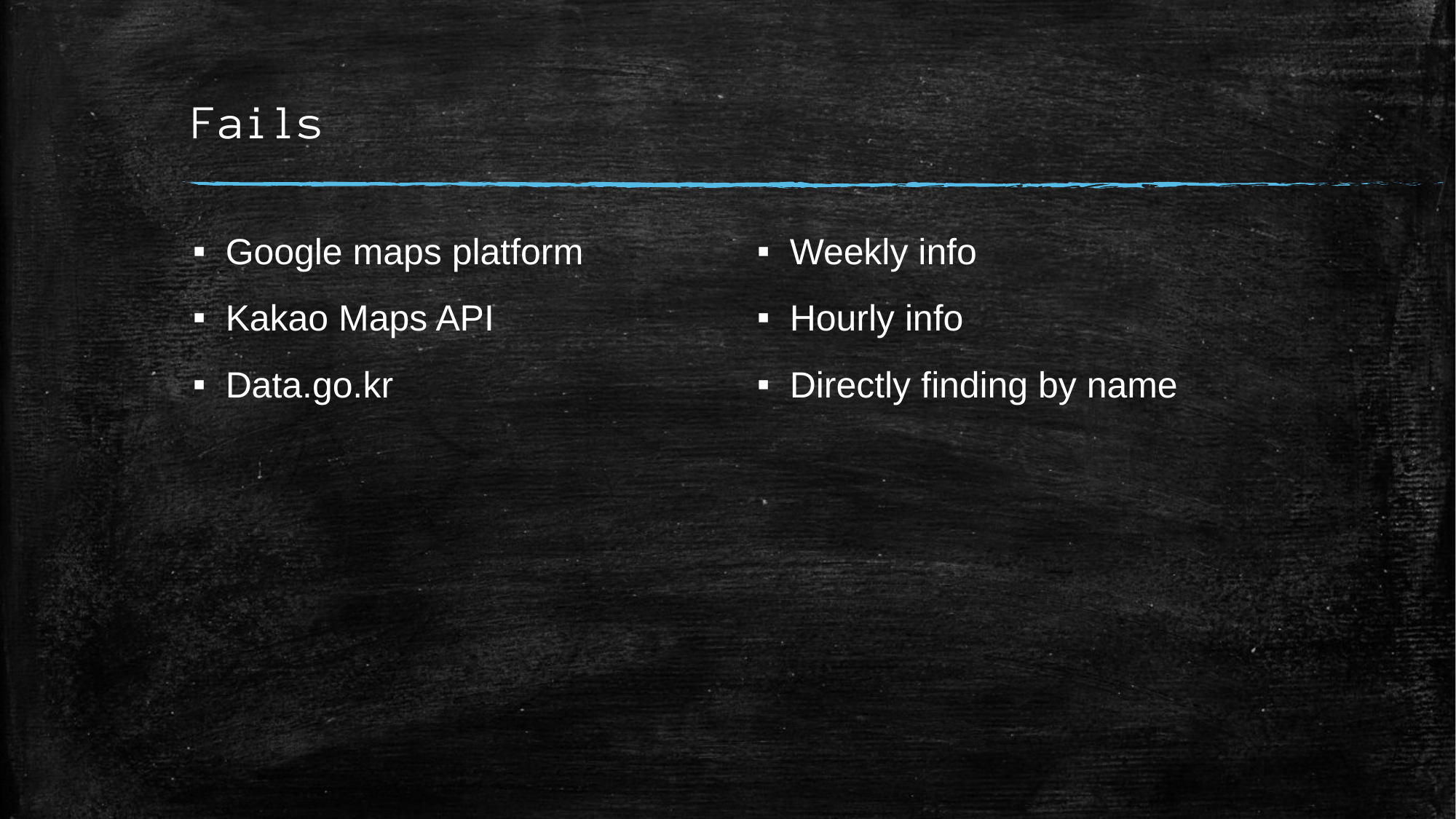

# Fails
Google maps platform
Kakao Maps API
Data.go.kr

Weekly info
Hourly info
Directly finding by name